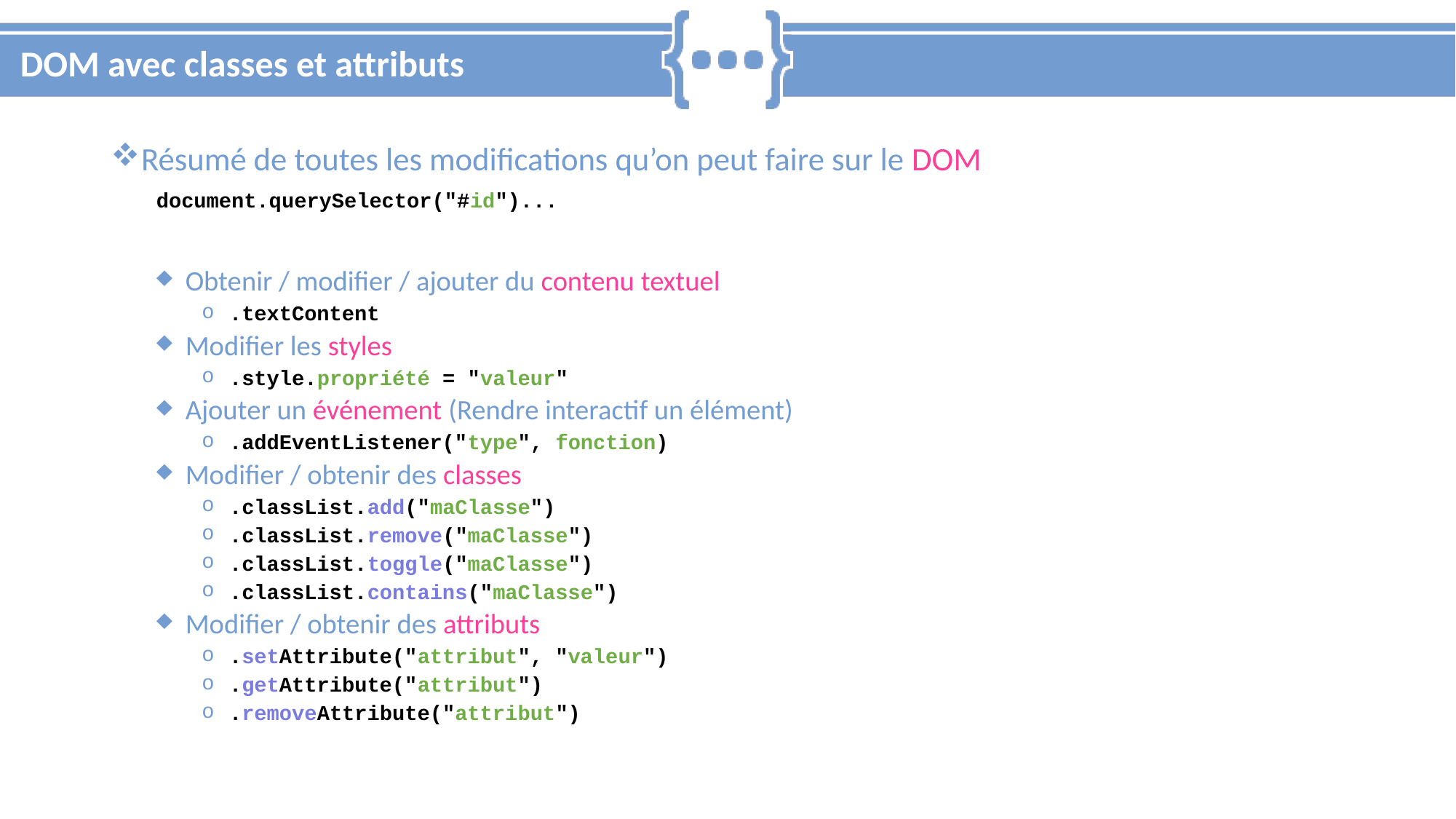

# DOM avec classes et attributs
 Résumé de toutes les modifications qu’on peut faire sur le DOM
	document.querySelector("#id")...

 Obtenir / modifier / ajouter du contenu textuel
 .textContent
 Modifier les styles
 .style.propriété = "valeur"
 Ajouter un événement (Rendre interactif un élément)
 .addEventListener("type", fonction)
 Modifier / obtenir des classes
 .classList.add("maClasse")
 .classList.remove("maClasse")
 .classList.toggle("maClasse")
 .classList.contains("maClasse")
 Modifier / obtenir des attributs
 .setAttribute("attribut", "valeur")
 .getAttribute("attribut")
 .removeAttribute("attribut")